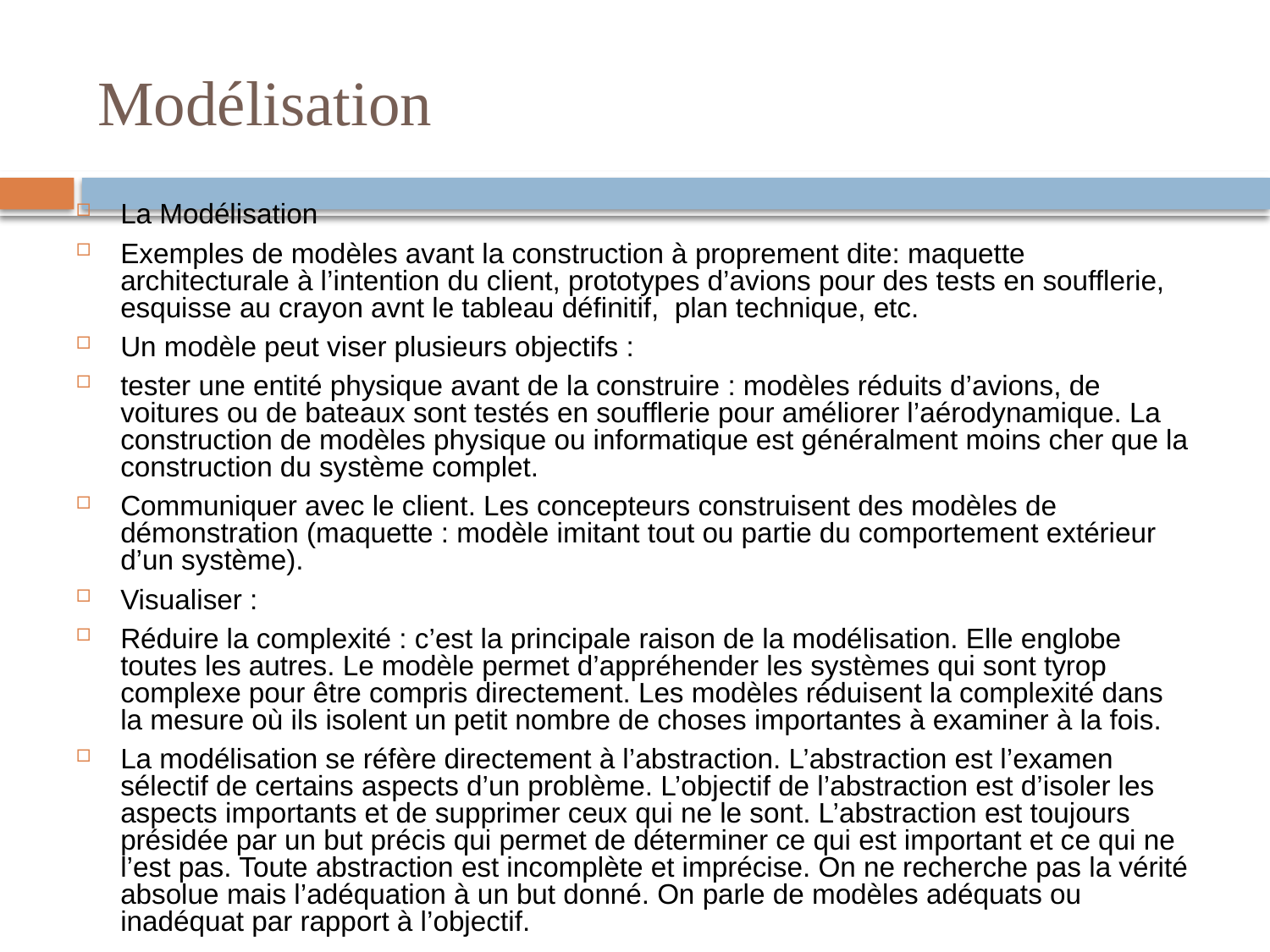

# Modélisation
La Modélisation
Exemples de modèles avant la construction à proprement dite: maquette architecturale à l’intention du client, prototypes d’avions pour des tests en soufflerie, esquisse au crayon avnt le tableau définitif,  plan technique, etc.
Un modèle peut viser plusieurs objectifs :
tester une entité physique avant de la construire : modèles réduits d’avions, de voitures ou de bateaux sont testés en soufflerie pour améliorer l’aérodynamique. La construction de modèles physique ou informatique est généralment moins cher que la construction du système complet.
Communiquer avec le client. Les concepteurs construisent des modèles de démonstration (maquette : modèle imitant tout ou partie du comportement extérieur d’un système).
Visualiser :
Réduire la complexité : c’est la principale raison de la modélisation. Elle englobe toutes les autres. Le modèle permet d’appréhender les systèmes qui sont tyrop complexe pour être compris directement. Les modèles réduisent la complexité dans la mesure où ils isolent un petit nombre de choses importantes à examiner à la fois.
La modélisation se réfère directement à l’abstraction. L’abstraction est l’examen sélectif de certains aspects d’un problème. L’objectif de l’abstraction est d’isoler les aspects importants et de supprimer ceux qui ne le sont. L’abstraction est toujours présidée par un but précis qui permet de déterminer ce qui est important et ce qui ne l’est pas. Toute abstraction est incomplète et imprécise. On ne recherche pas la vérité absolue mais l’adéquation à un but donné. On parle de modèles adéquats ou inadéquat par rapport à l’objectif.